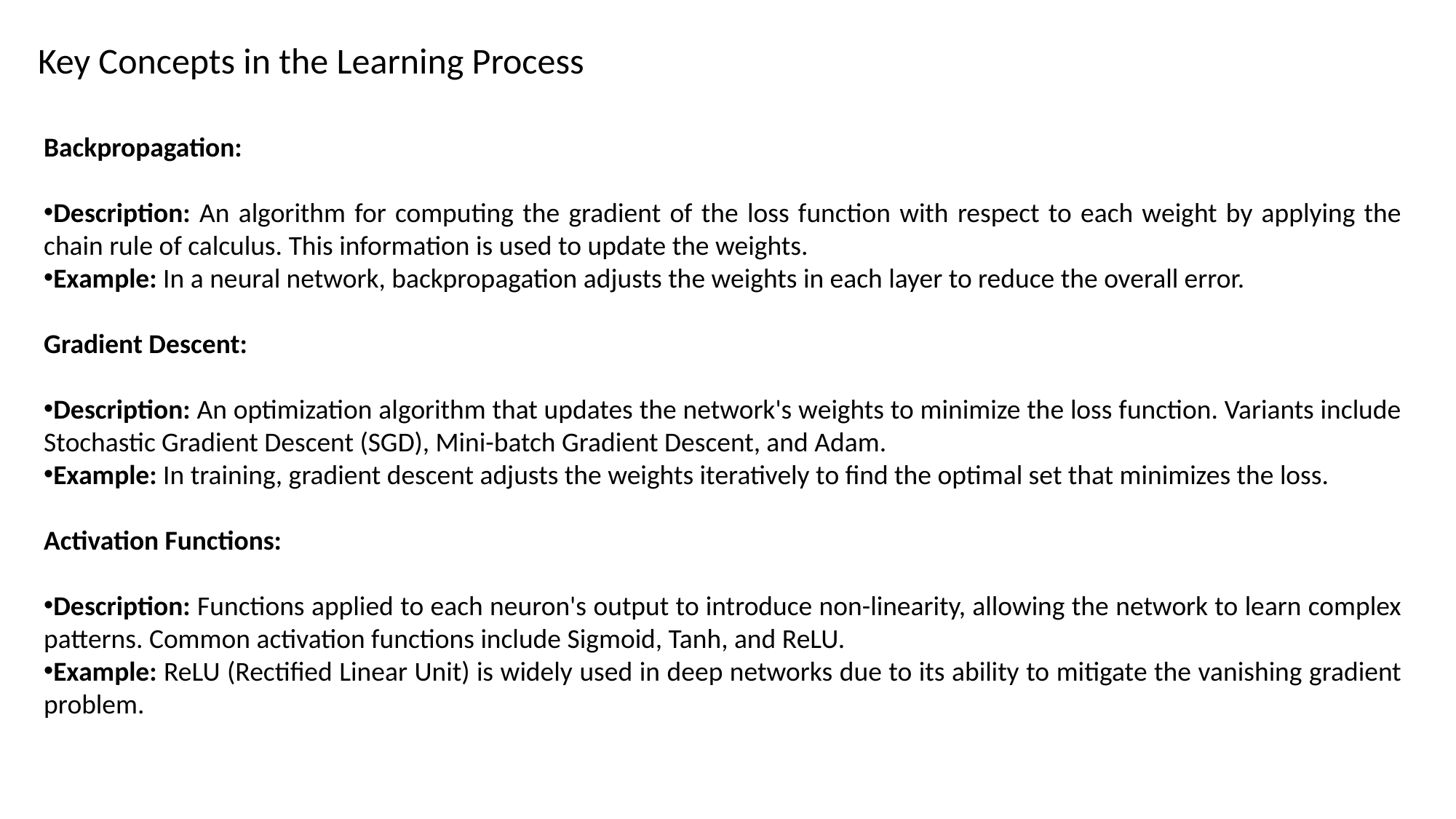

# Key Concepts in the Learning Process
Backpropagation:

Description: An algorithm for computing the gradient of the loss function with respect to each weight by applying the chain rule of calculus. This information is used to update the weights.
Example: In a neural network, backpropagation adjusts the weights in each layer to reduce the overall error.

Gradient Descent:

Description: An optimization algorithm that updates the network's weights to minimize the loss function. Variants include Stochastic Gradient Descent (SGD), Mini-batch Gradient Descent, and Adam.
Example: In training, gradient descent adjusts the weights iteratively to find the optimal set that minimizes the loss.

Activation Functions:

Description: Functions applied to each neuron's output to introduce non-linearity, allowing the network to learn complex patterns. Common activation functions include Sigmoid, Tanh, and ReLU.
Example: ReLU (Rectified Linear Unit) is widely used in deep networks due to its ability to mitigate the vanishing gradient problem.